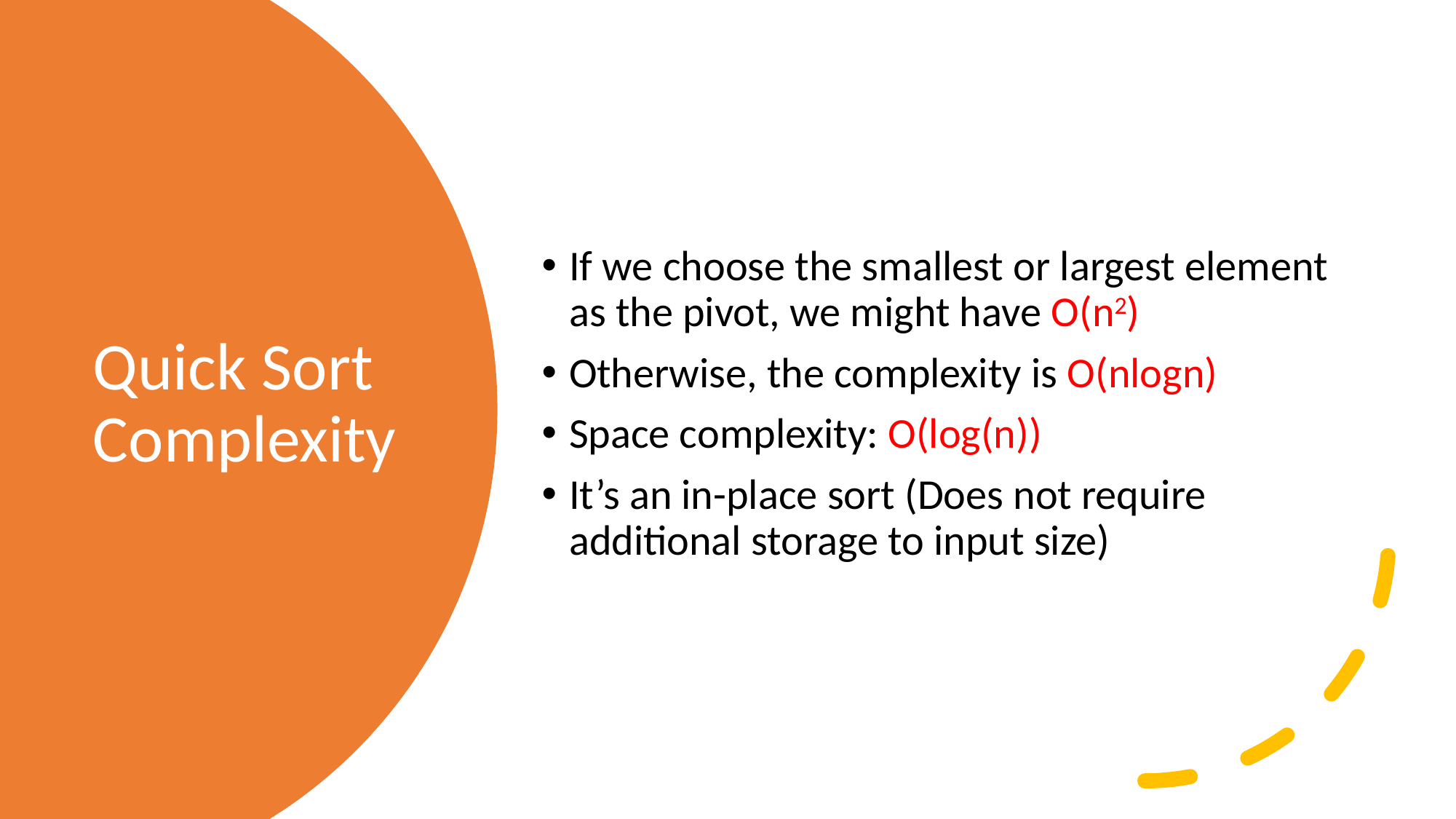

If we choose the smallest or largest element as the pivot, we might have O(n2)
Otherwise, the complexity is O(nlogn)
Space complexity: O(log(n))
It’s an in-place sort (Does not require additional storage to input size)
# Quick Sort Complexity

34